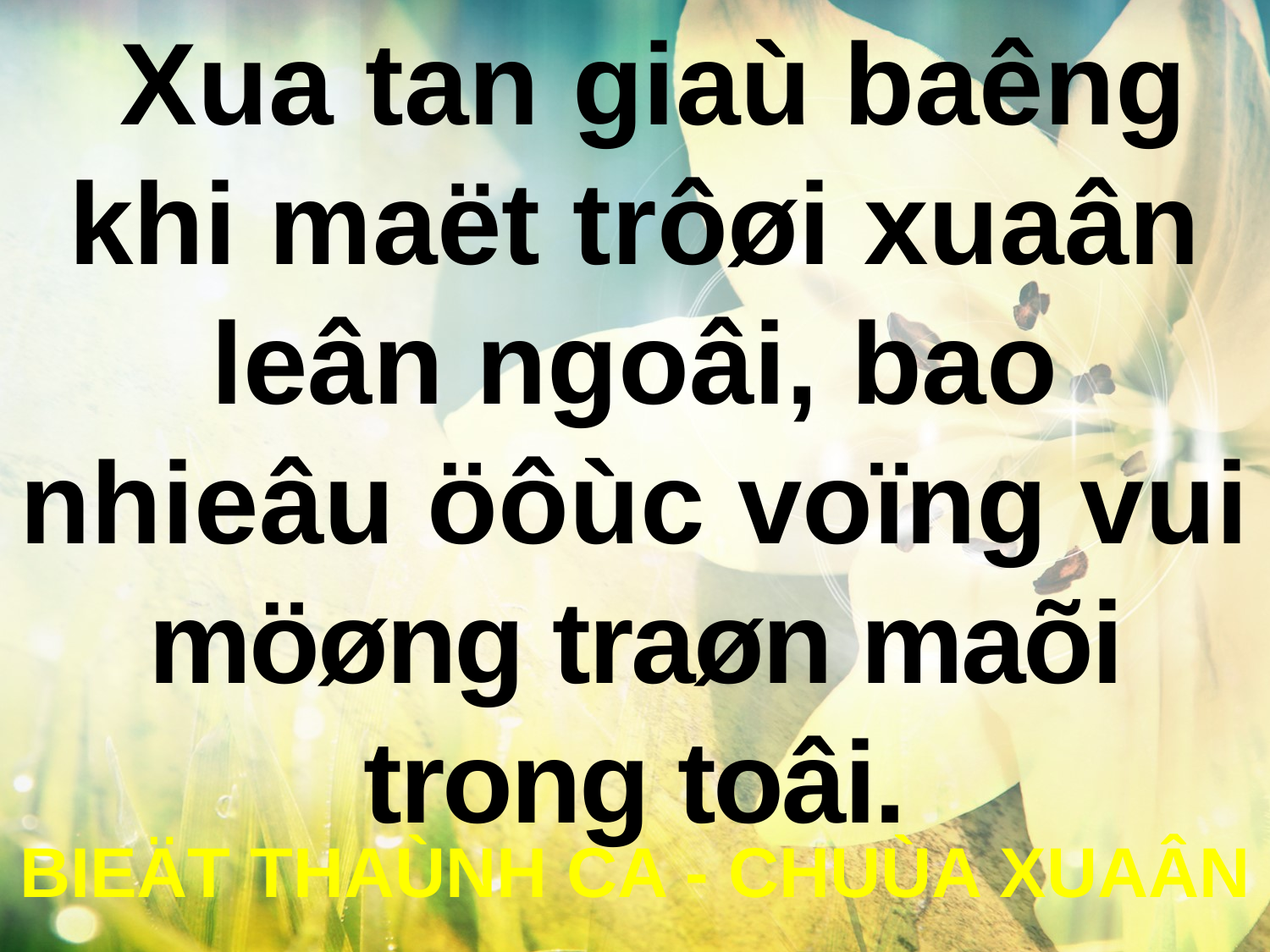

Xua tan giaù baêng khi maët trôøi xuaân leân ngoâi, bao nhieâu öôùc voïng vui möøng traøn maõi trong toâi.
BIEÄT THAÙNH CA - CHUÙA XUAÂN